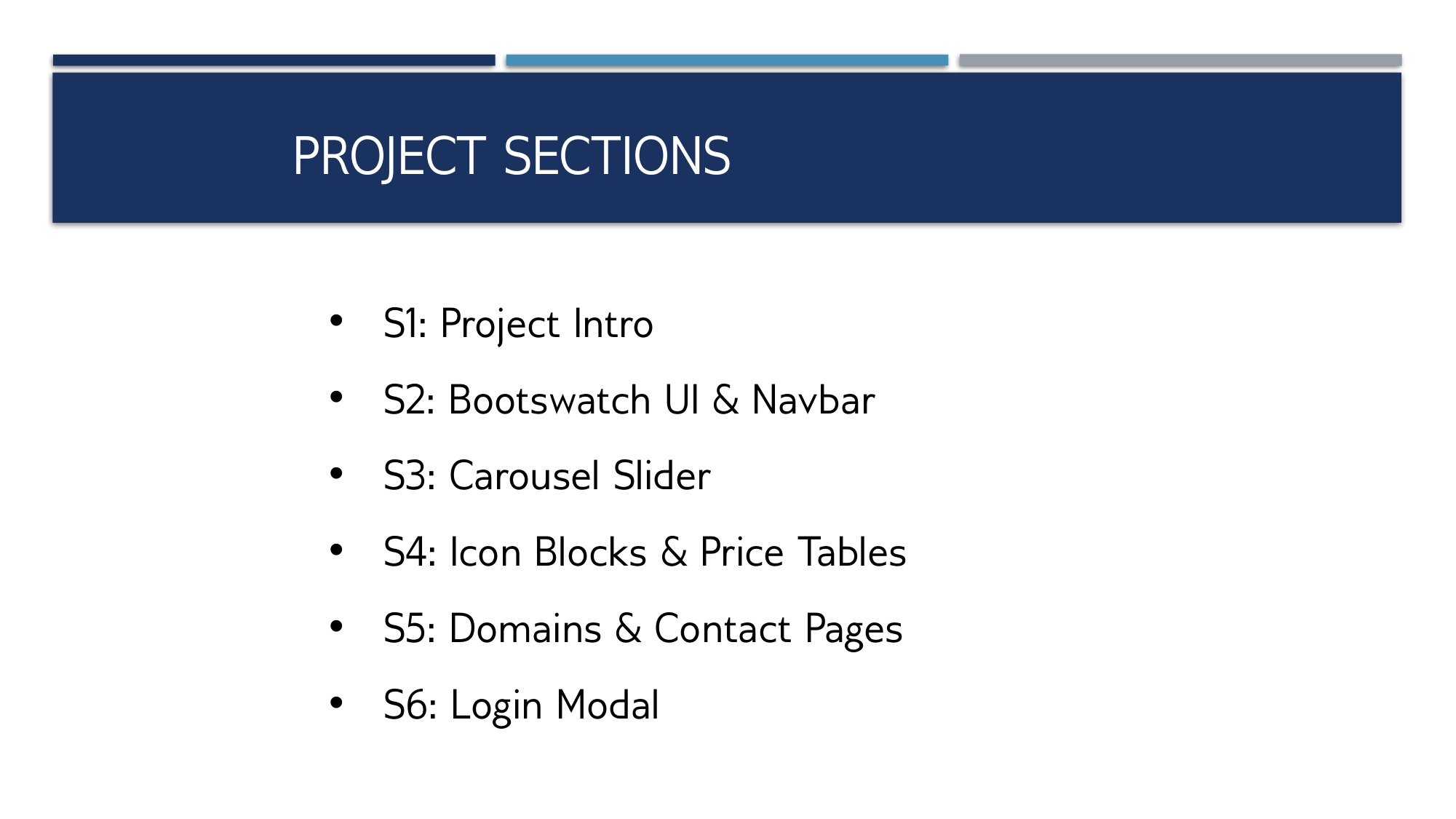

# Project Sections
S1: Project Intro
S2: Bootswatch UI & Navbar
S3: Carousel Slider
S4: Icon Blocks & Price Tables
S5: Domains & Contact Pages
S6: Login Modal